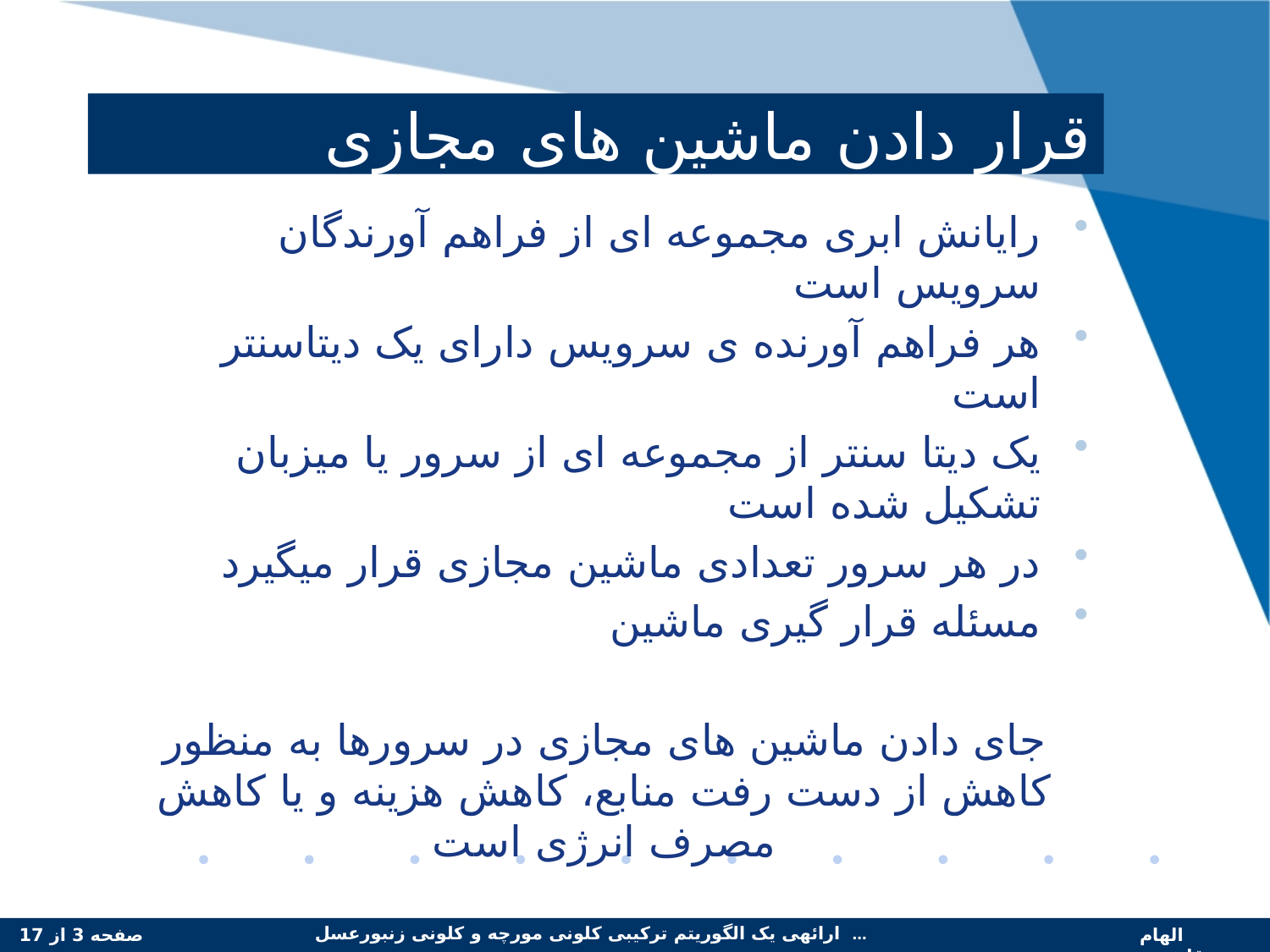

# قرار دادن ماشین های مجازی
رایانش ابری مجموعه ای از فراهم آورندگان سرویس است
هر فراهم آورنده ی سرویس دارای یک دیتاسنتر است
یک دیتا سنتر از مجموعه ای از سرور یا میزبان تشکیل شده است
در هر سرور تعدادی ماشین مجازی قرار میگیرد
مسئله قرار گیری ماشین

جای دادن ماشین های مجازی در سرورها به منظور کاهش از دست رفت منابع، کاهش هزینه و یا کاهش مصرف انرژی است
صفحه 3 از 17